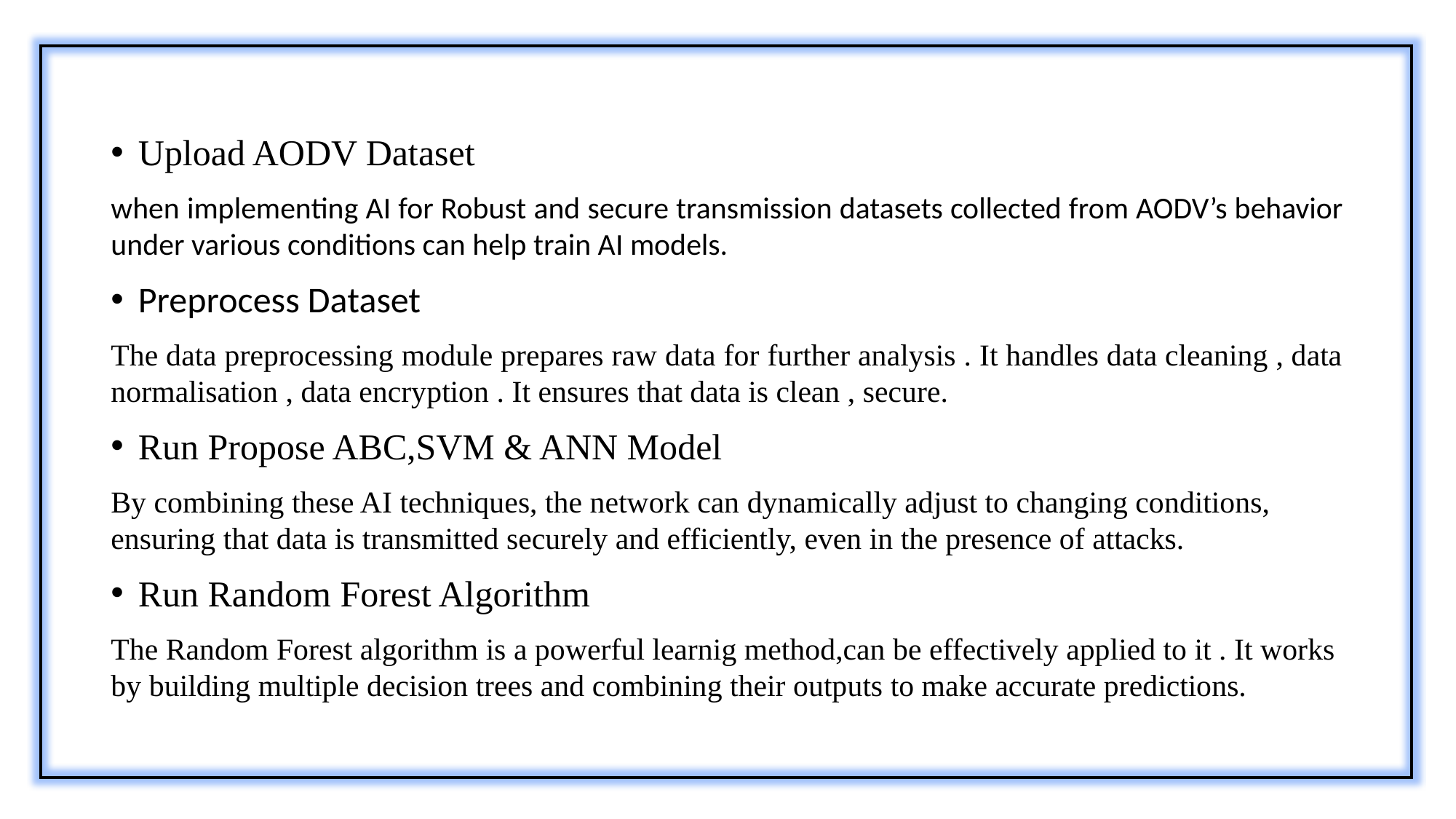

Upload AODV Dataset
when implementing AI for Robust and secure transmission datasets collected from AODV’s behavior under various conditions can help train AI models.
Preprocess Dataset
The data preprocessing module prepares raw data for further analysis . It handles data cleaning , data normalisation , data encryption . It ensures that data is clean , secure.
Run Propose ABC,SVM & ANN Model
By combining these AI techniques, the network can dynamically adjust to changing conditions, ensuring that data is transmitted securely and efficiently, even in the presence of attacks.
Run Random Forest Algorithm
The Random Forest algorithm is a powerful learnig method,can be effectively applied to it . It works by building multiple decision trees and combining their outputs to make accurate predictions.